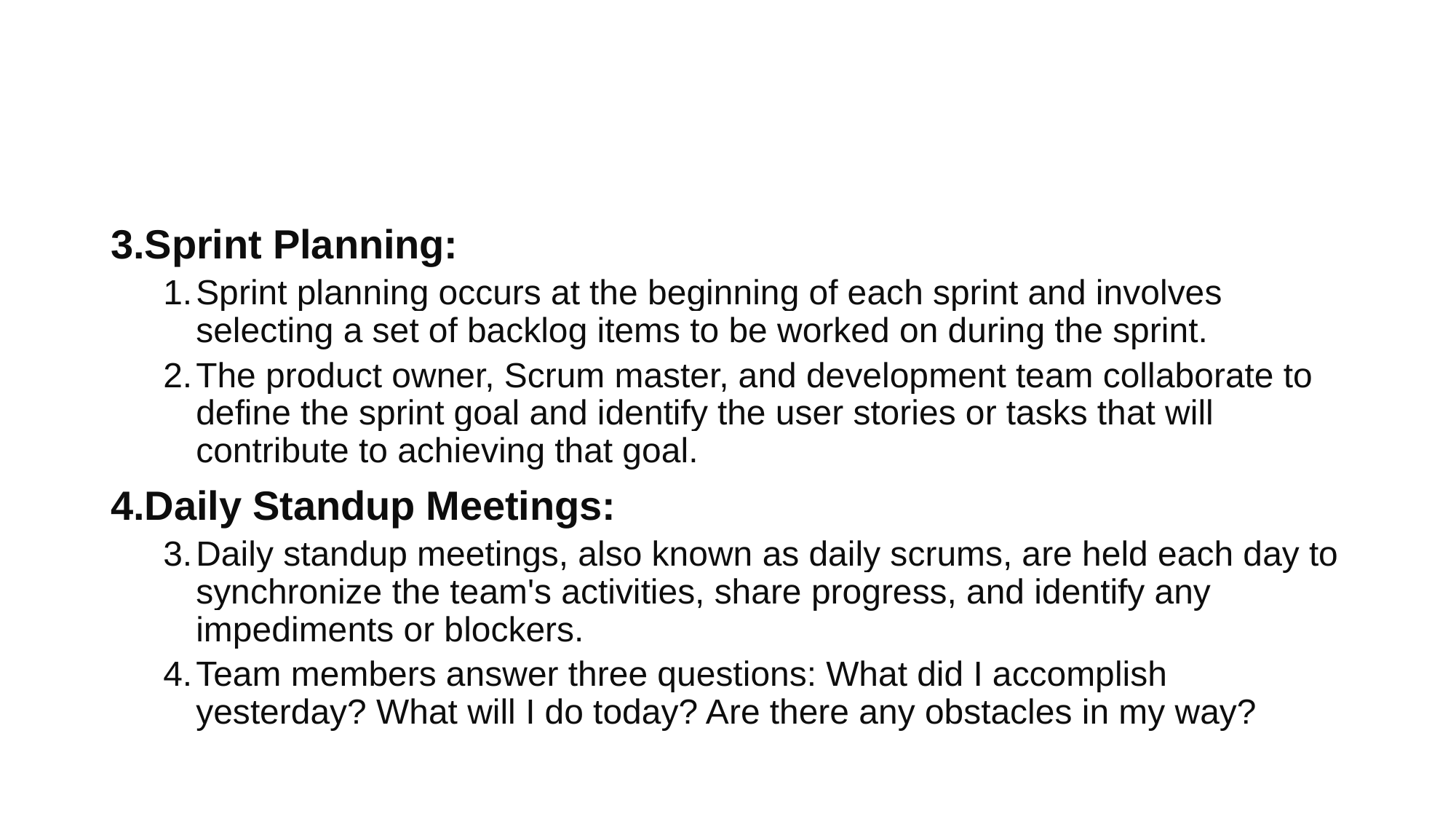

#
3.Sprint Planning:
Sprint planning occurs at the beginning of each sprint and involves selecting a set of backlog items to be worked on during the sprint.
The product owner, Scrum master, and development team collaborate to define the sprint goal and identify the user stories or tasks that will contribute to achieving that goal.
4.Daily Standup Meetings:
Daily standup meetings, also known as daily scrums, are held each day to synchronize the team's activities, share progress, and identify any impediments or blockers.
Team members answer three questions: What did I accomplish yesterday? What will I do today? Are there any obstacles in my way?